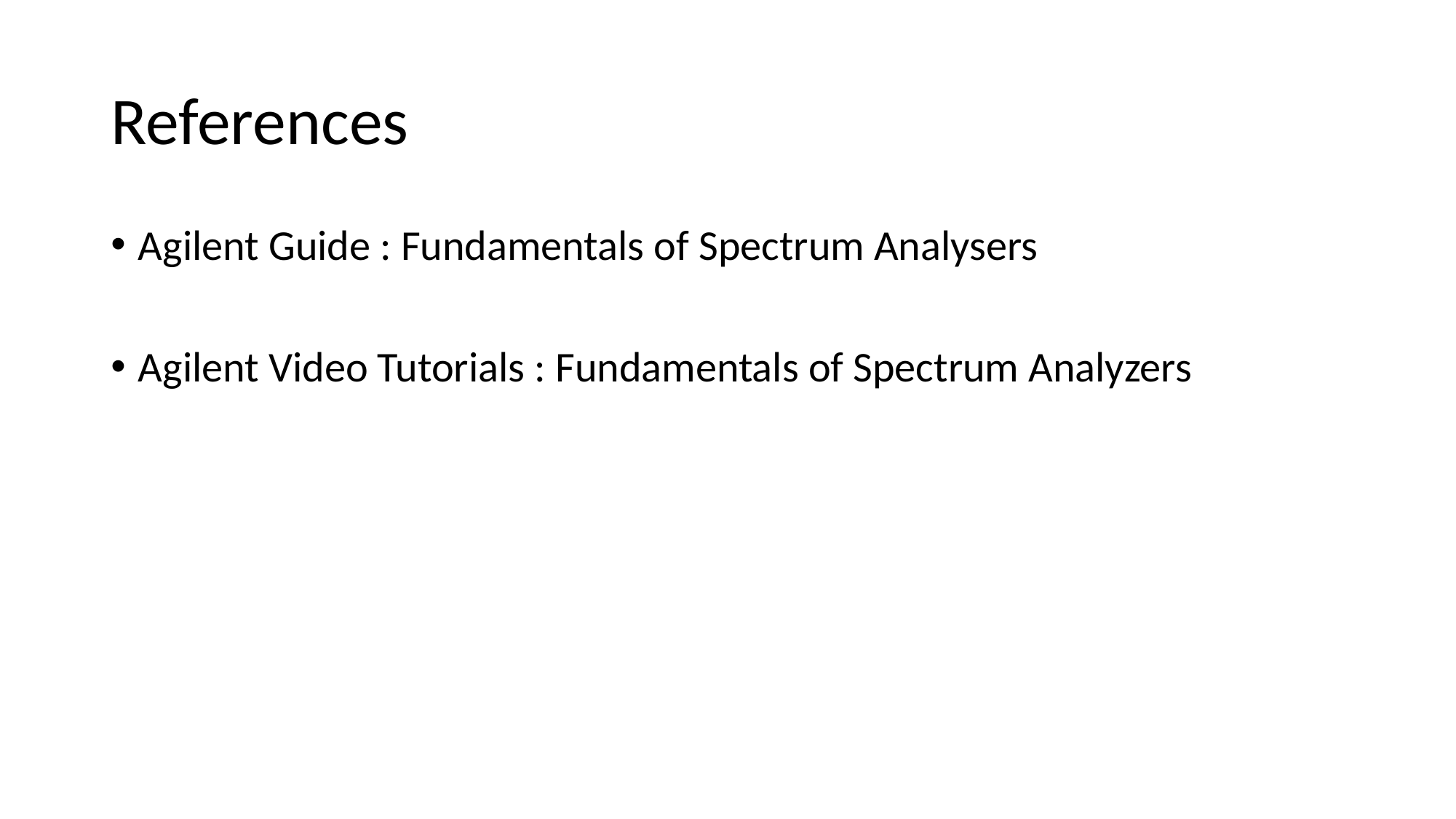

# References
Agilent Guide : Fundamentals of Spectrum Analysers

Agilent Video Tutorials : Fundamentals of Spectrum Analyzers